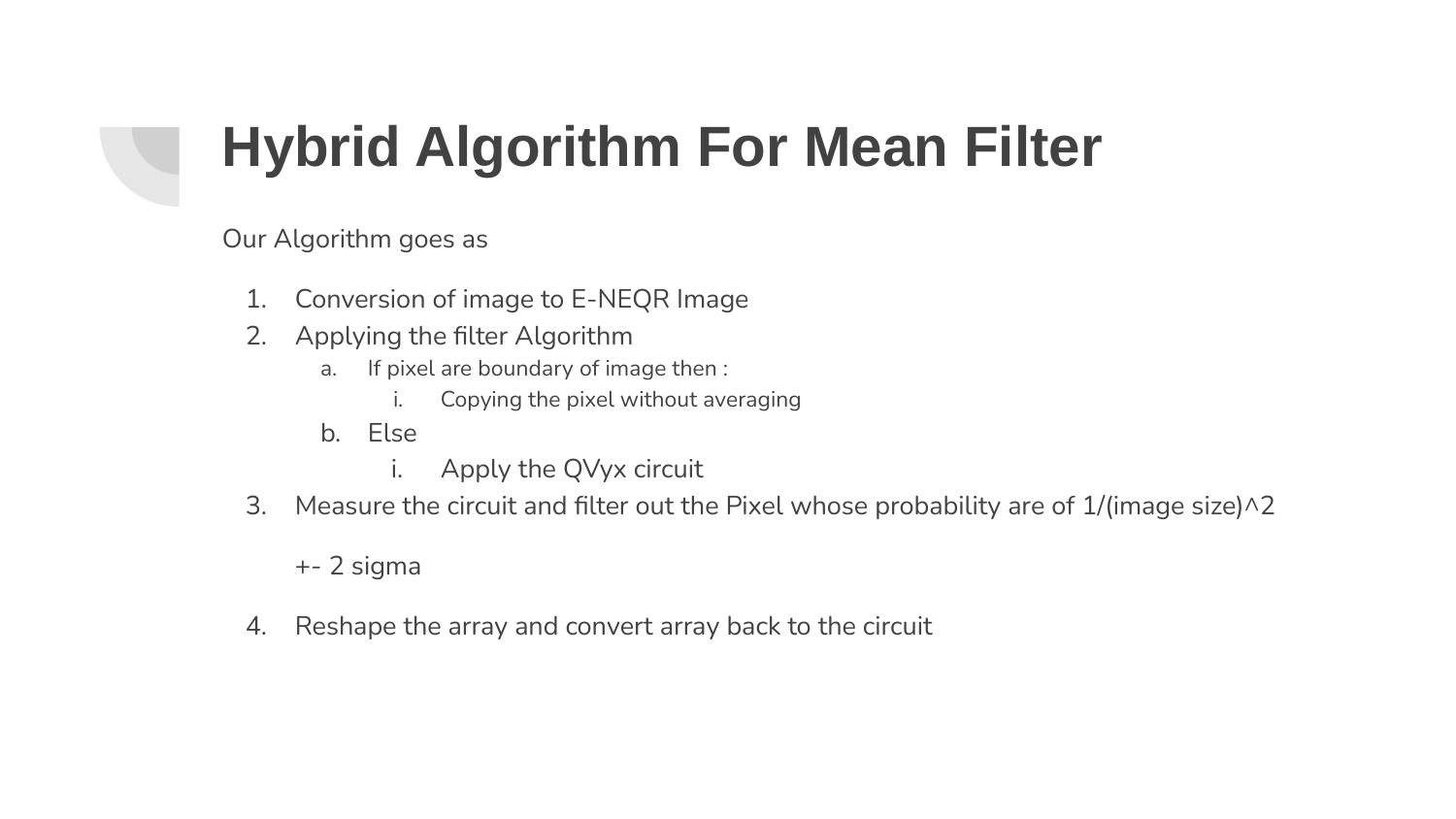

# Hybrid Algorithm For Mean Filter
Our Algorithm goes as
Conversion of image to E-NEQR Image
Applying the filter Algorithm
If pixel are boundary of image then :
Copying the pixel without averaging
Else
Apply the QVyx circuit
Measure the circuit and filter out the Pixel whose probability are of 1/(image size)^2
+- 2 sigma
Reshape the array and convert array back to the circuit